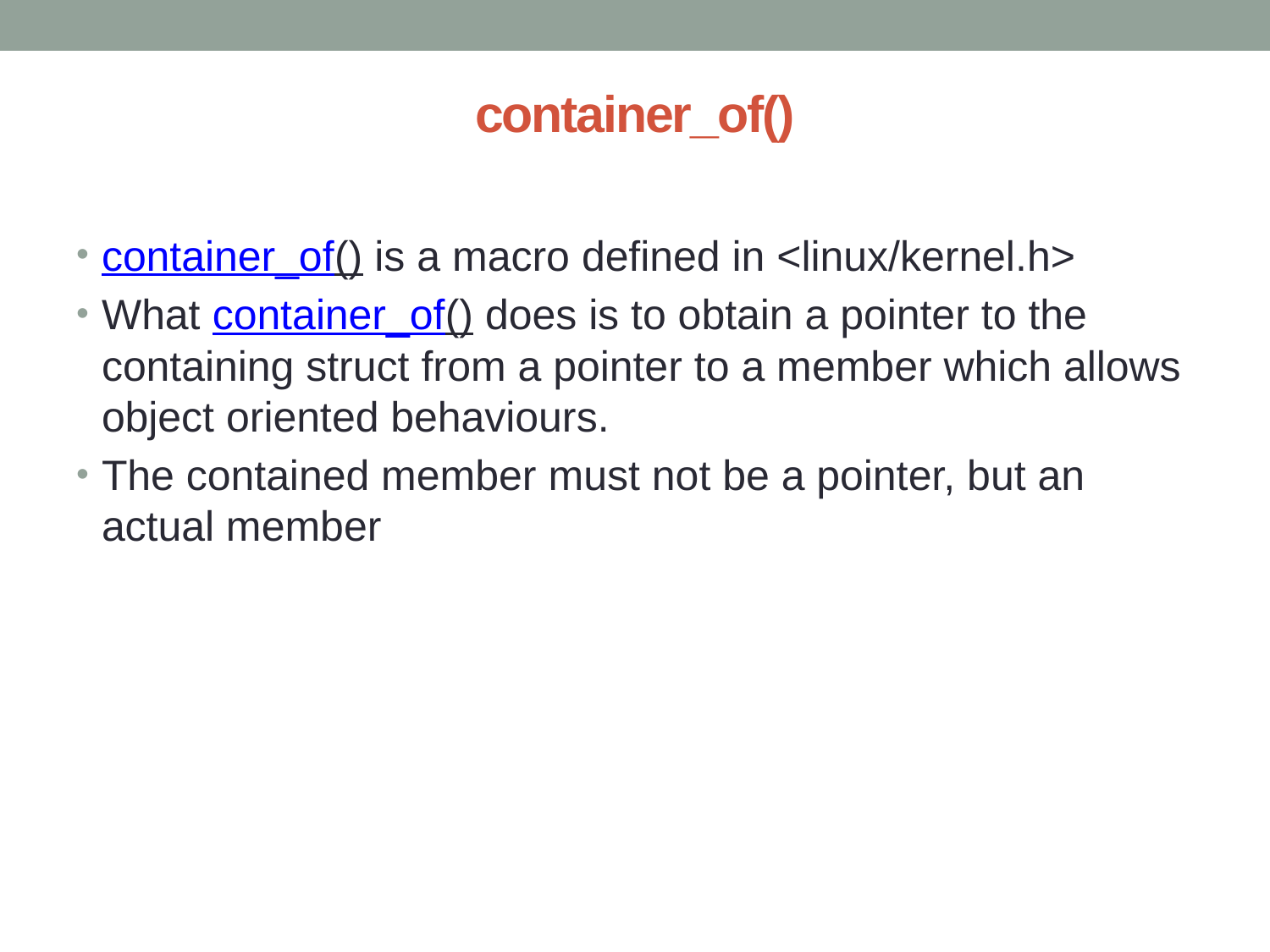

# container_of()
container_of() is a macro defined in <linux/kernel.h>
What container_of() does is to obtain a pointer to the containing struct from a pointer to a member which allows object oriented behaviours.
The contained member must not be a pointer, but an actual member